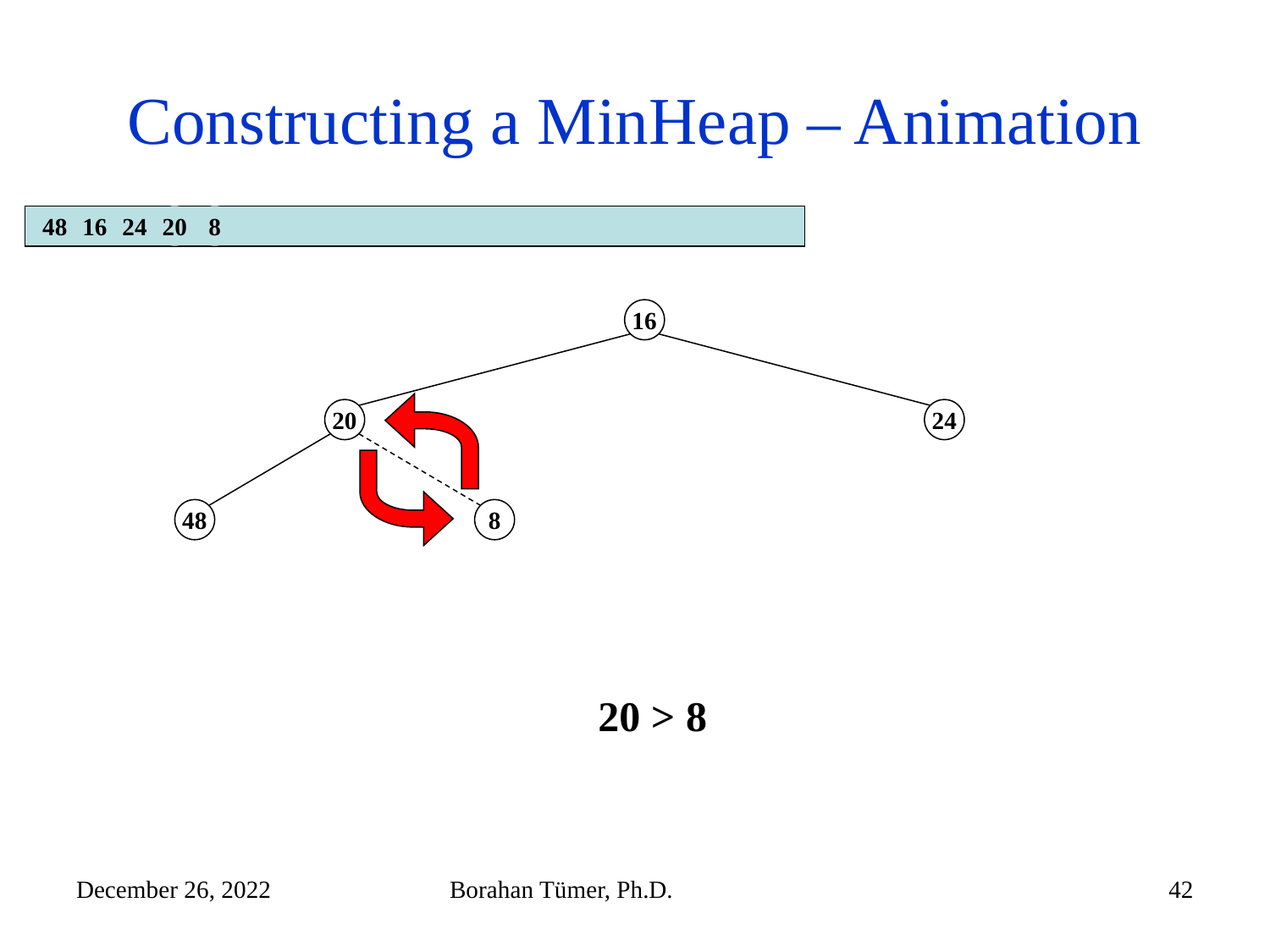

# Constructing a MinHeap – Animation
20
8

48
16
24
16

20
24

48
8
20 > 8
December 26, 2022
Borahan Tümer, Ph.D.
42